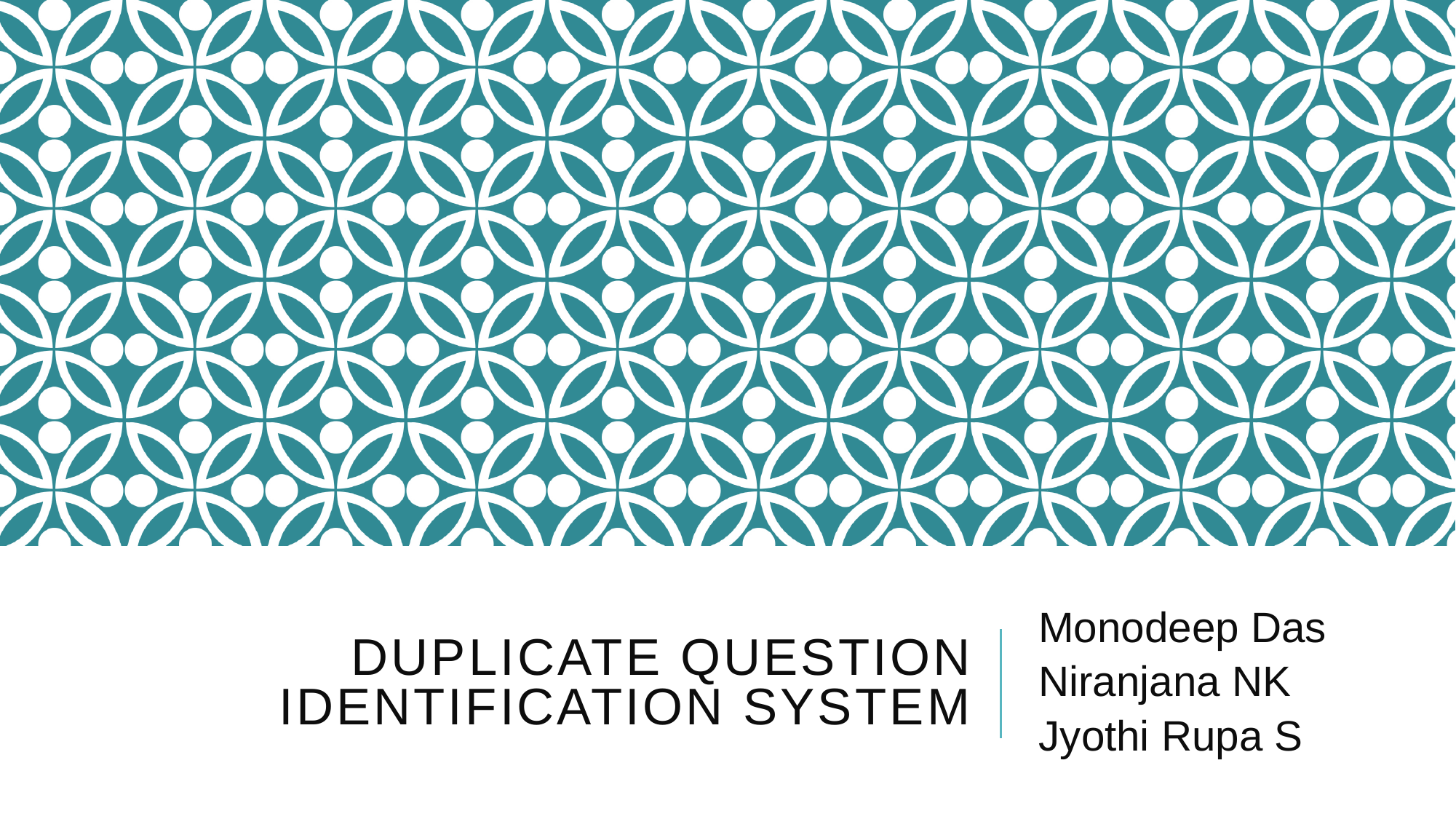

Monodeep Das
Niranjana NK
Jyothi Rupa S
# Duplicate Question IDENTIFICATION system